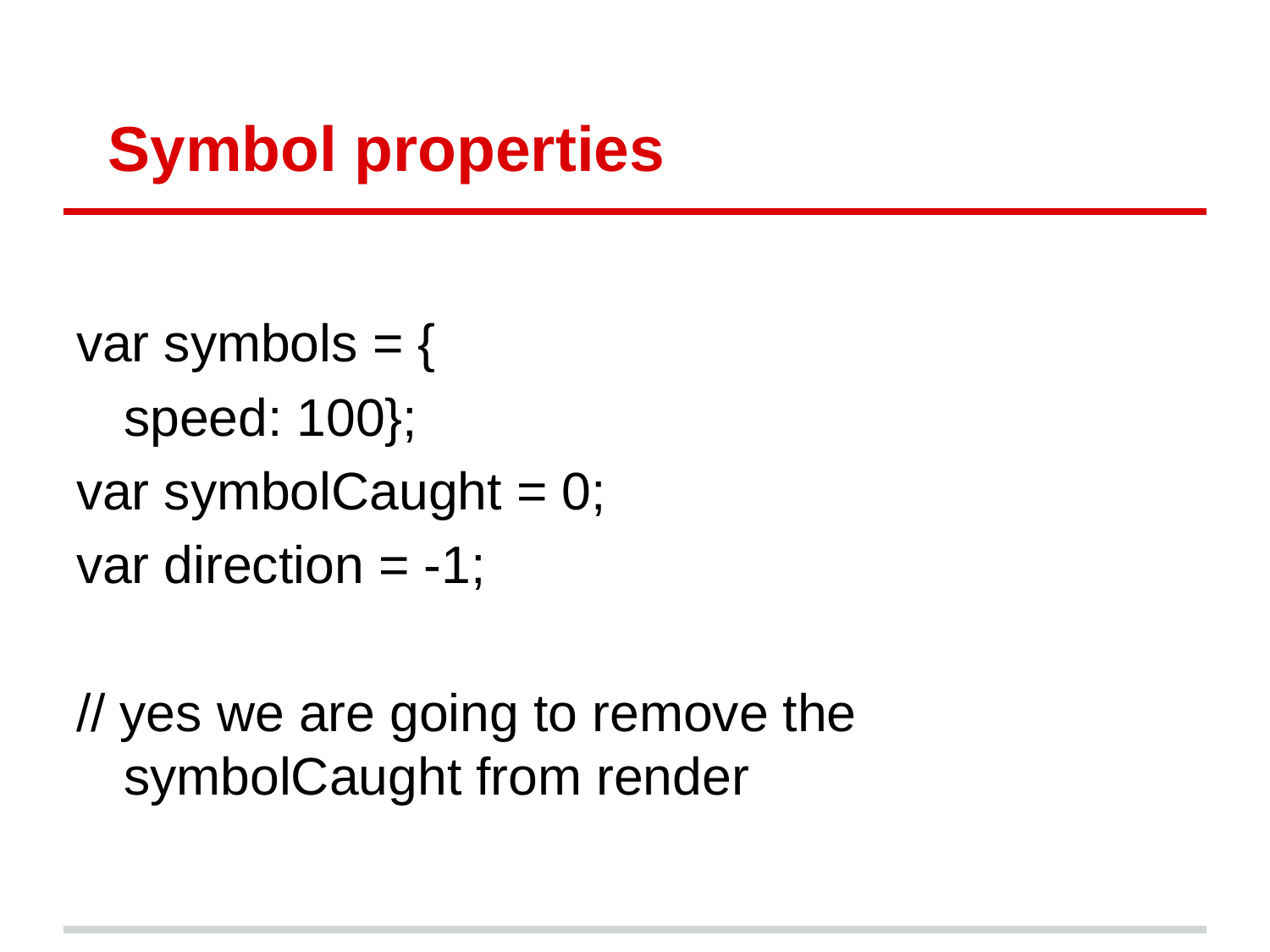

# Symbol properties

var symbols = {
	speed: 100};
var symbolCaught = 0;
var direction = -1;

// yes we are going to remove the symbolCaught from render